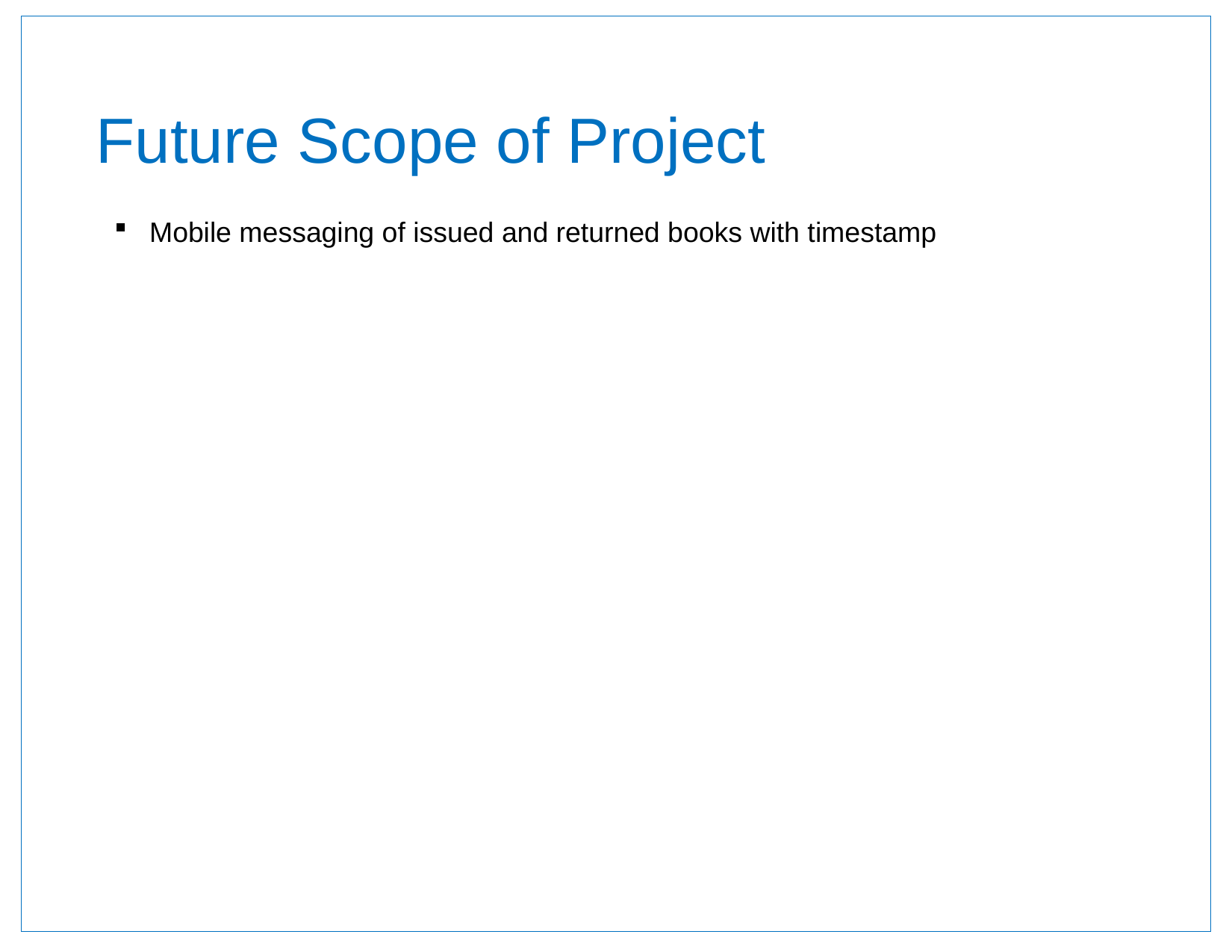

# Future Scope of Project

Mobile messaging of issued and returned books with timestamp